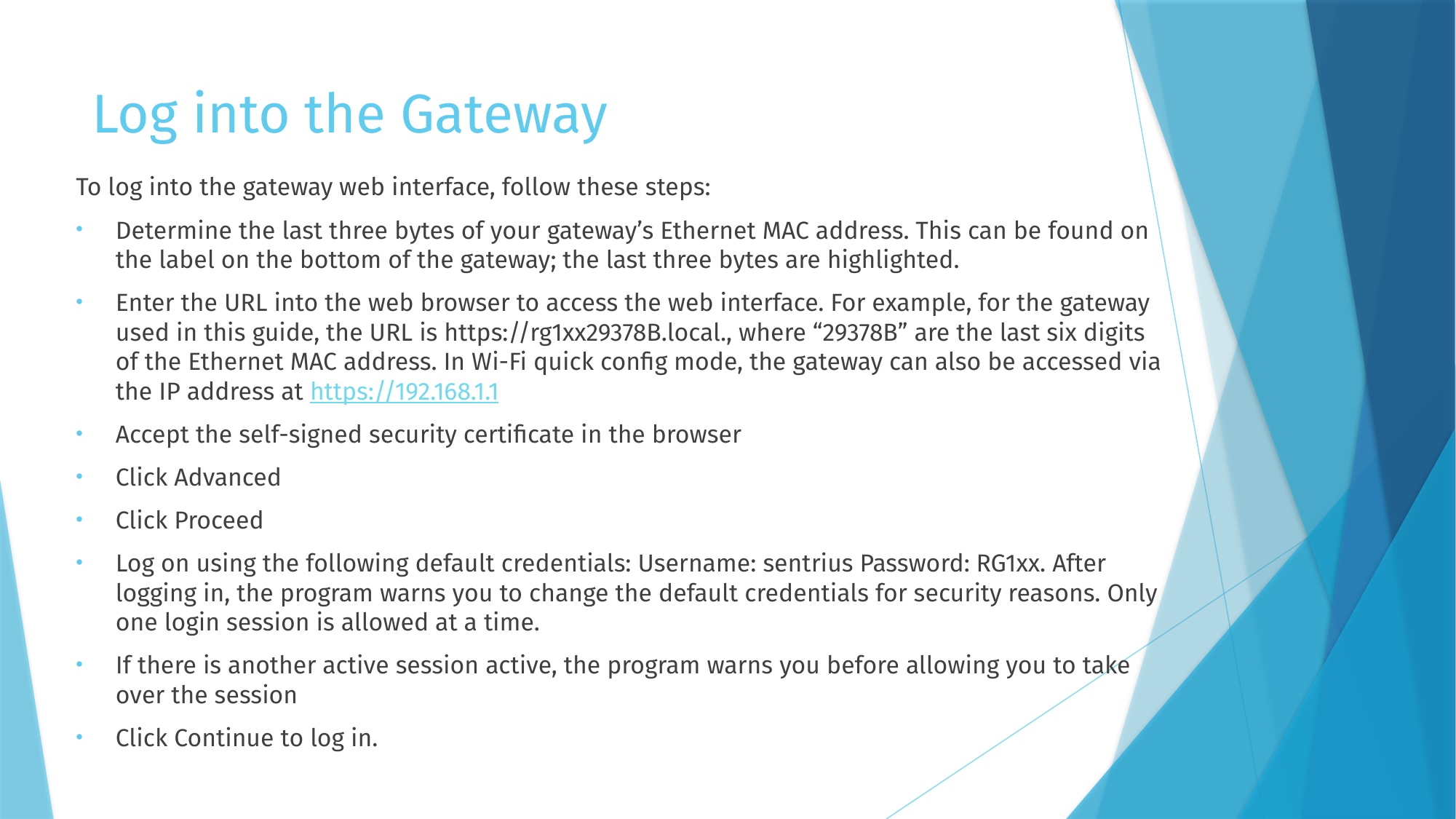

# Log into the Gateway
To log into the gateway web interface, follow these steps:
Determine the last three bytes of your gateway’s Ethernet MAC address. This can be found on the label on the bottom of the gateway; the last three bytes are highlighted.
Enter the URL into the web browser to access the web interface. For example, for the gateway used in this guide, the URL is https://rg1xx29378B.local., where “29378B” are the last six digits of the Ethernet MAC address. In Wi-Fi quick config mode, the gateway can also be accessed via the IP address at https://192.168.1.1
Accept the self-signed security certificate in the browser
Click Advanced
Click Proceed
Log on using the following default credentials: Username: sentrius Password: RG1xx. After logging in, the program warns you to change the default credentials for security reasons. Only one login session is allowed at a time.
If there is another active session active, the program warns you before allowing you to take over the session
Click Continue to log in.